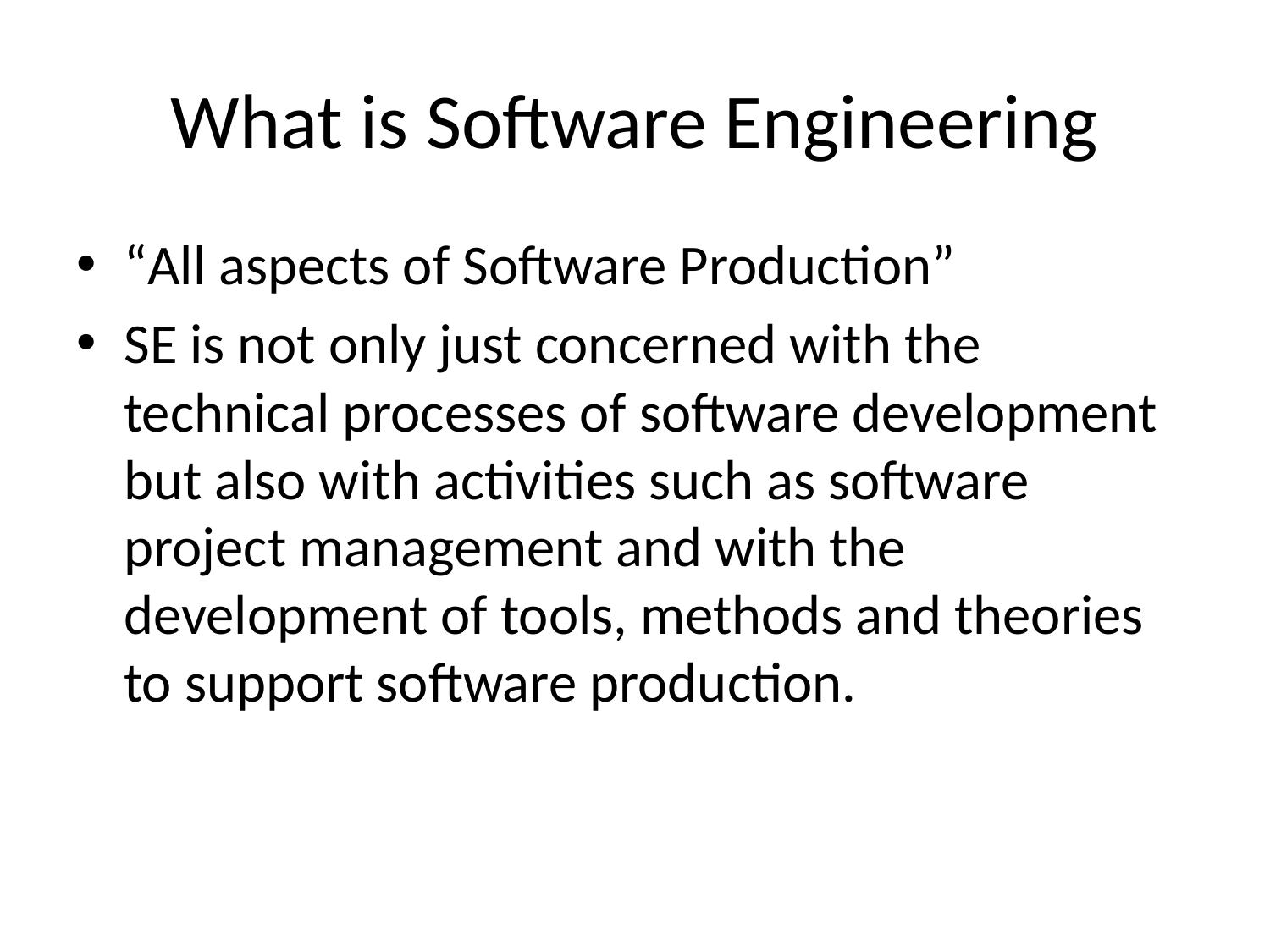

# What is Software Engineering
“All aspects of Software Production”
SE is not only just concerned with the technical processes of software development but also with activities such as software project management and with the development of tools, methods and theories to support software production.